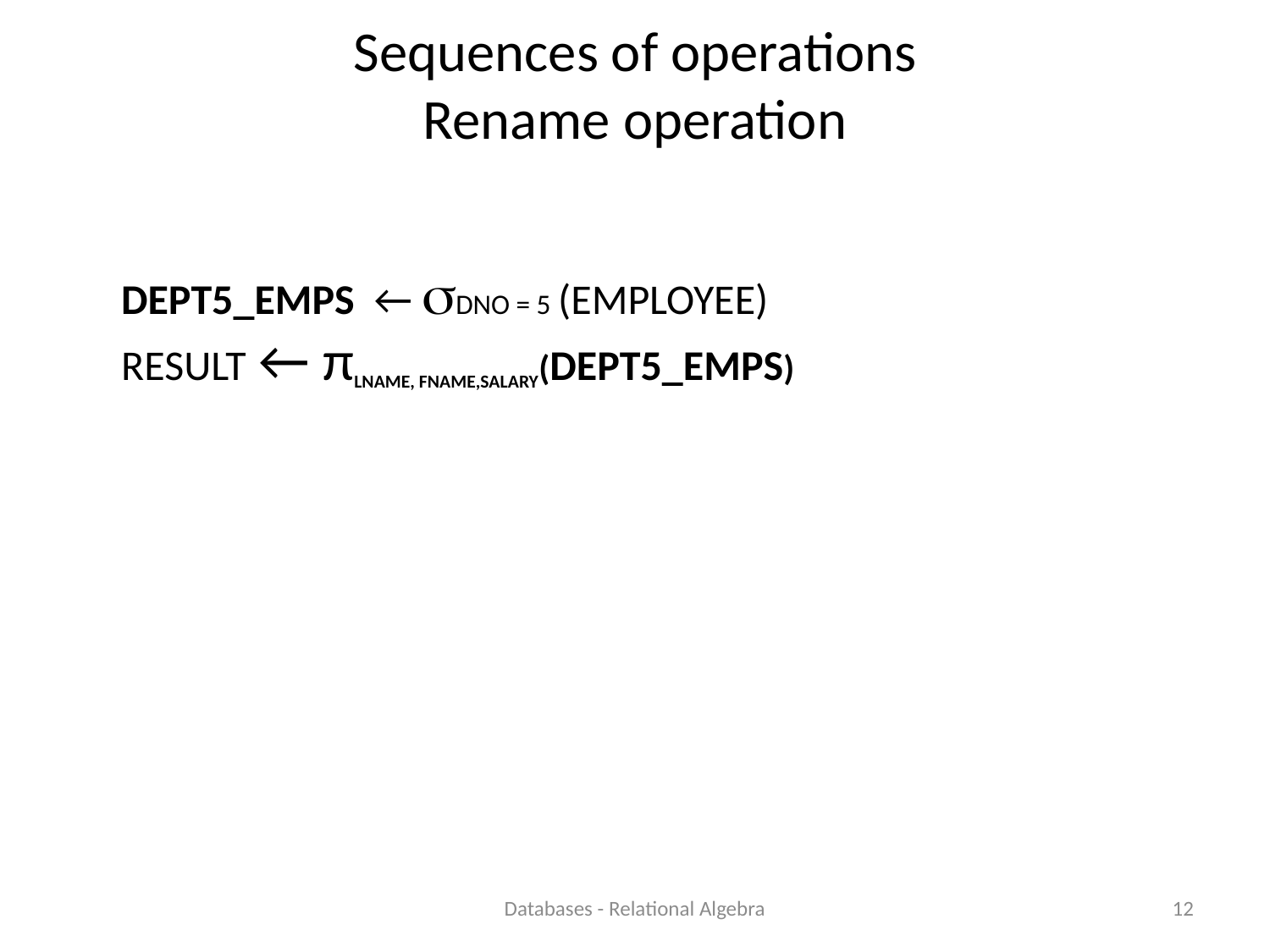

# Sequences of operations Rename operation

DEPT5_EMPS  ← σDNO = 5 (EMPLOYEE)
RESULT ← πLNAME, FNAME,SALARY(DEPT5_EMPS)

Databases - Relational Algebra
12